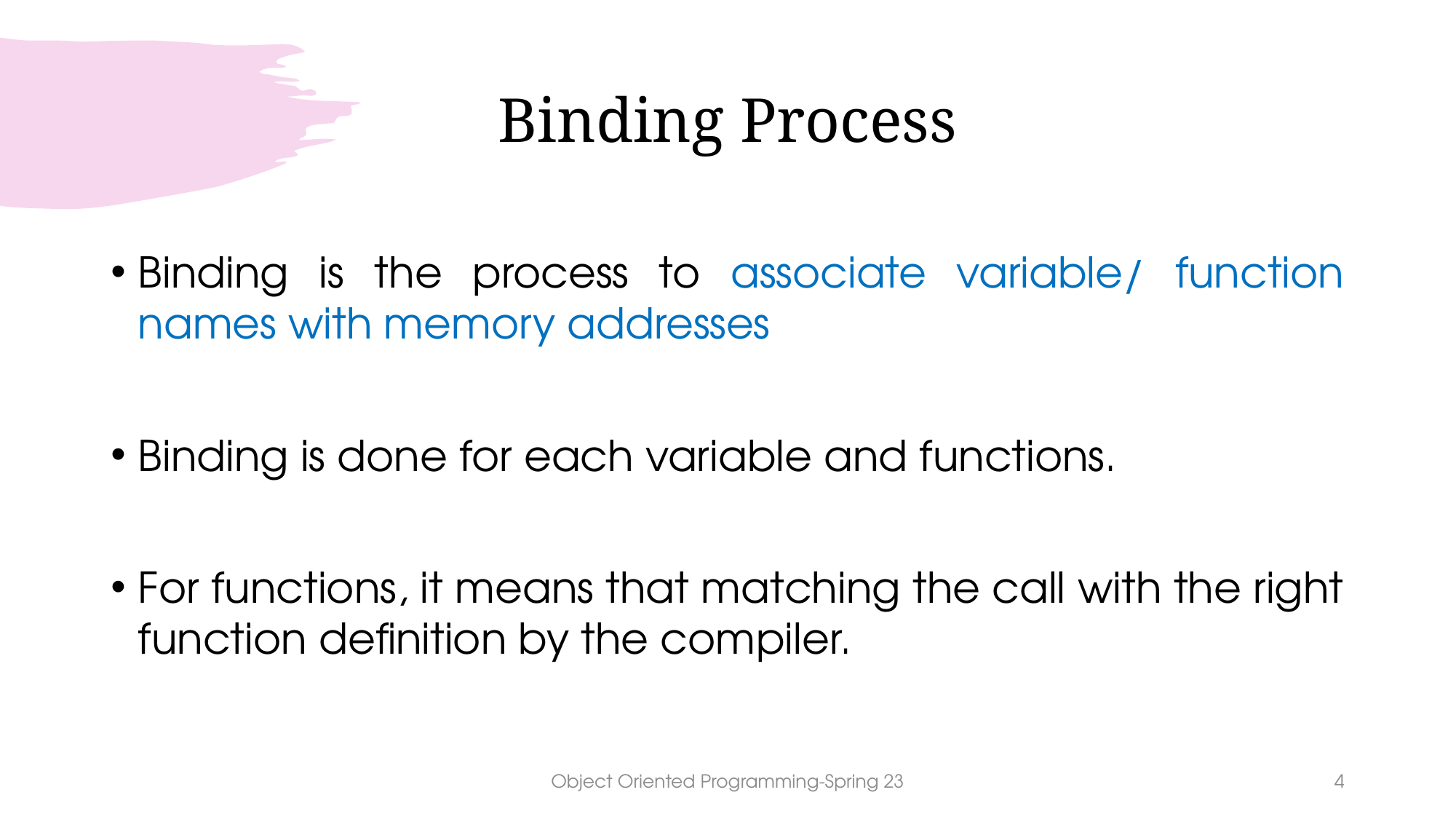

# Binding Process
Binding is the process to associate variable/ function names with memory addresses

Binding is done for each variable and functions.

For functions, it means that matching the call with the right function definition by the compiler.
Object Oriented Programming-Spring 23
4